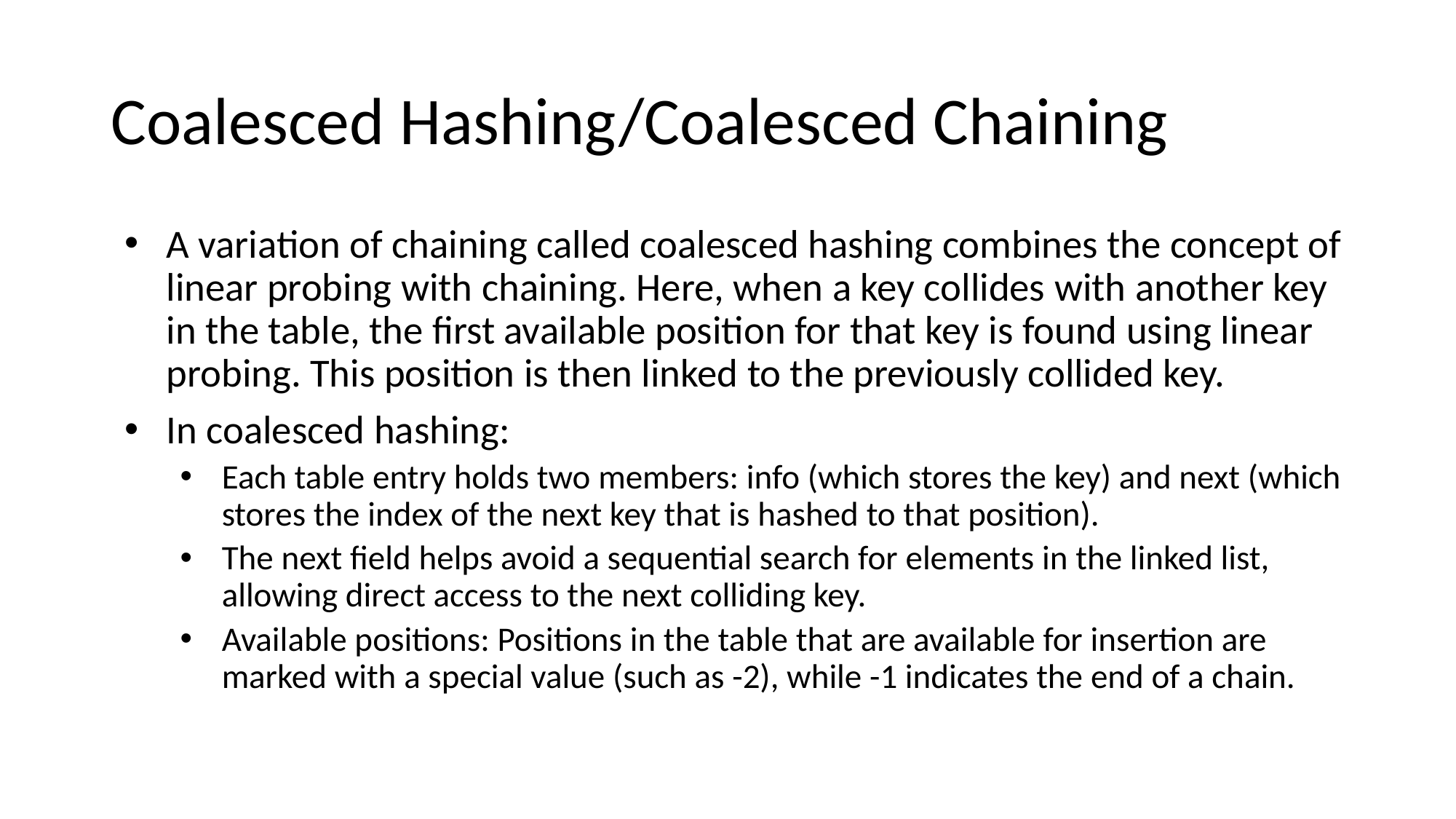

# Coalesced Hashing/Coalesced Chaining
A variation of chaining called coalesced hashing combines the concept of linear probing with chaining. Here, when a key collides with another key in the table, the first available position for that key is found using linear probing. This position is then linked to the previously collided key.
In coalesced hashing:
Each table entry holds two members: info (which stores the key) and next (which stores the index of the next key that is hashed to that position).
The next field helps avoid a sequential search for elements in the linked list, allowing direct access to the next colliding key.
Available positions: Positions in the table that are available for insertion are marked with a special value (such as -2), while -1 indicates the end of a chain.